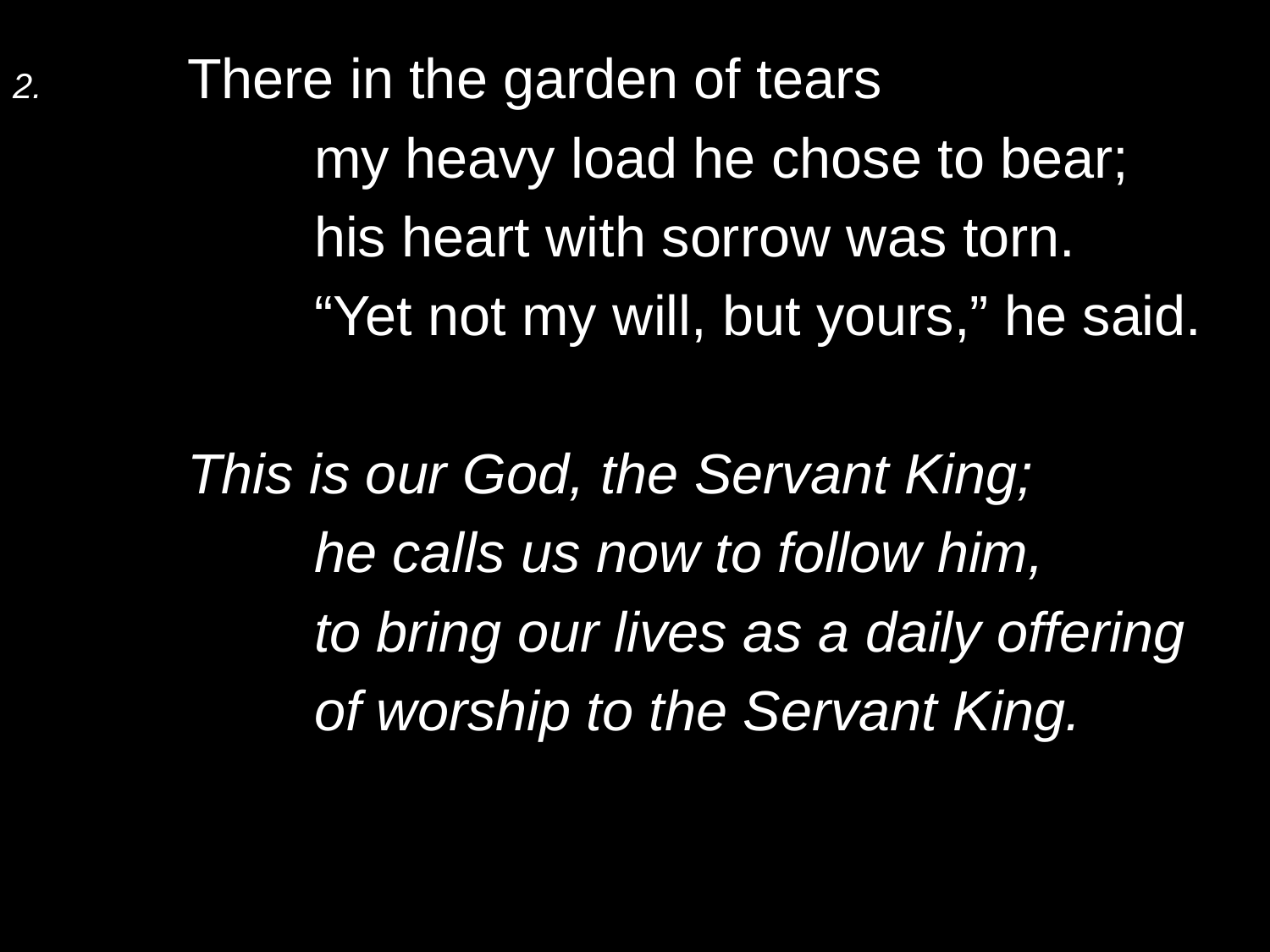

2.	There in the garden of tears
		my heavy load he chose to bear;
		his heart with sorrow was torn.
		“Yet not my will, but yours,” he said.

	This is our God, the Servant King;
		he calls us now to follow him,
		to bring our lives as a daily offering
		of worship to the Servant King.